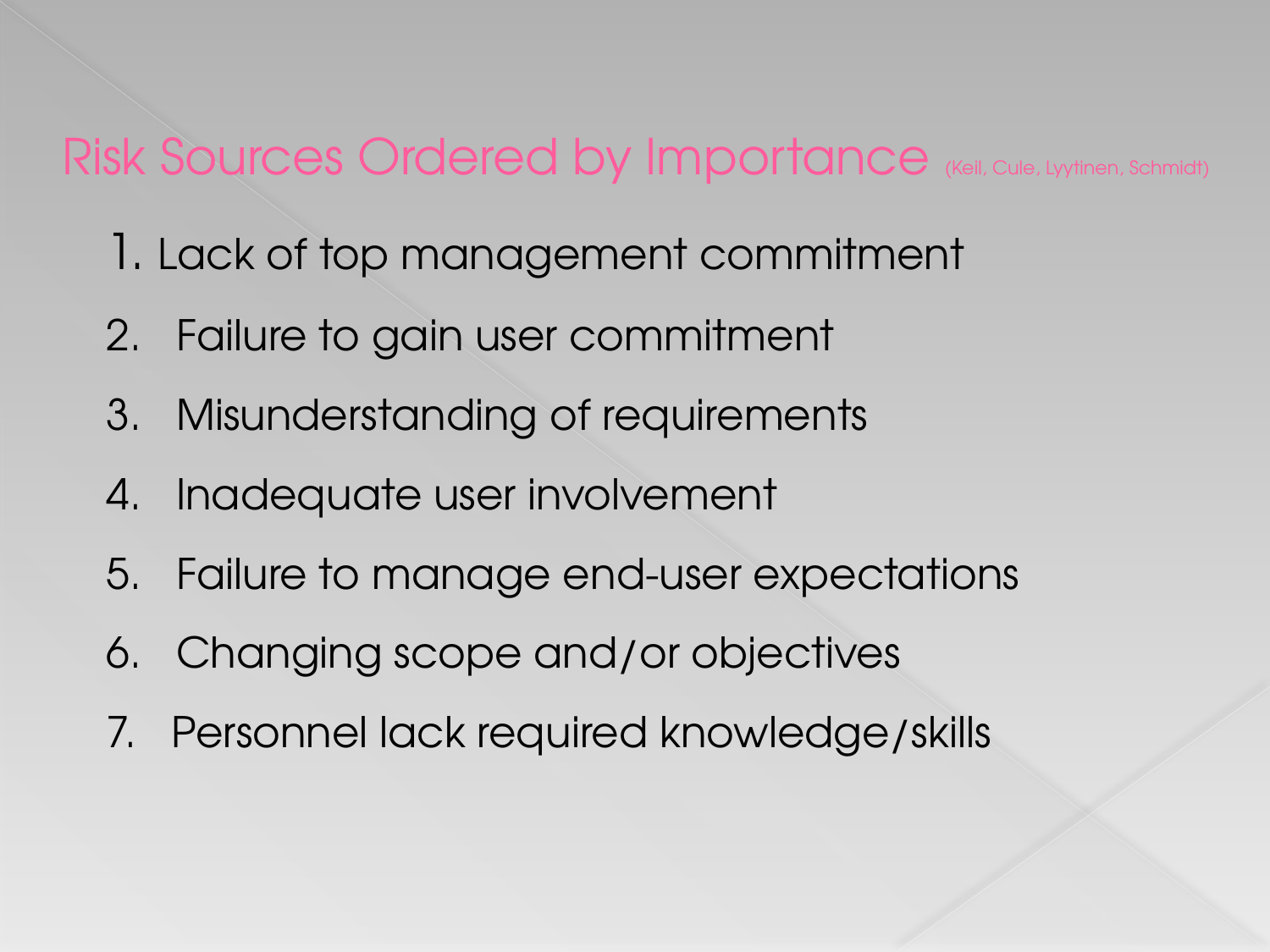

# Risk Sources Ordered by Importance (Keil, Cule, Lyytinen, Schmidt)
1. Lack of top management commitment
2.   Failure to gain user commitment
3.   Misunderstanding of requirements
4.   Inadequate user involvement
5.   Failure to manage end-user expectations
6.   Changing scope and/or objectives
7.   Personnel lack required knowledge/skills